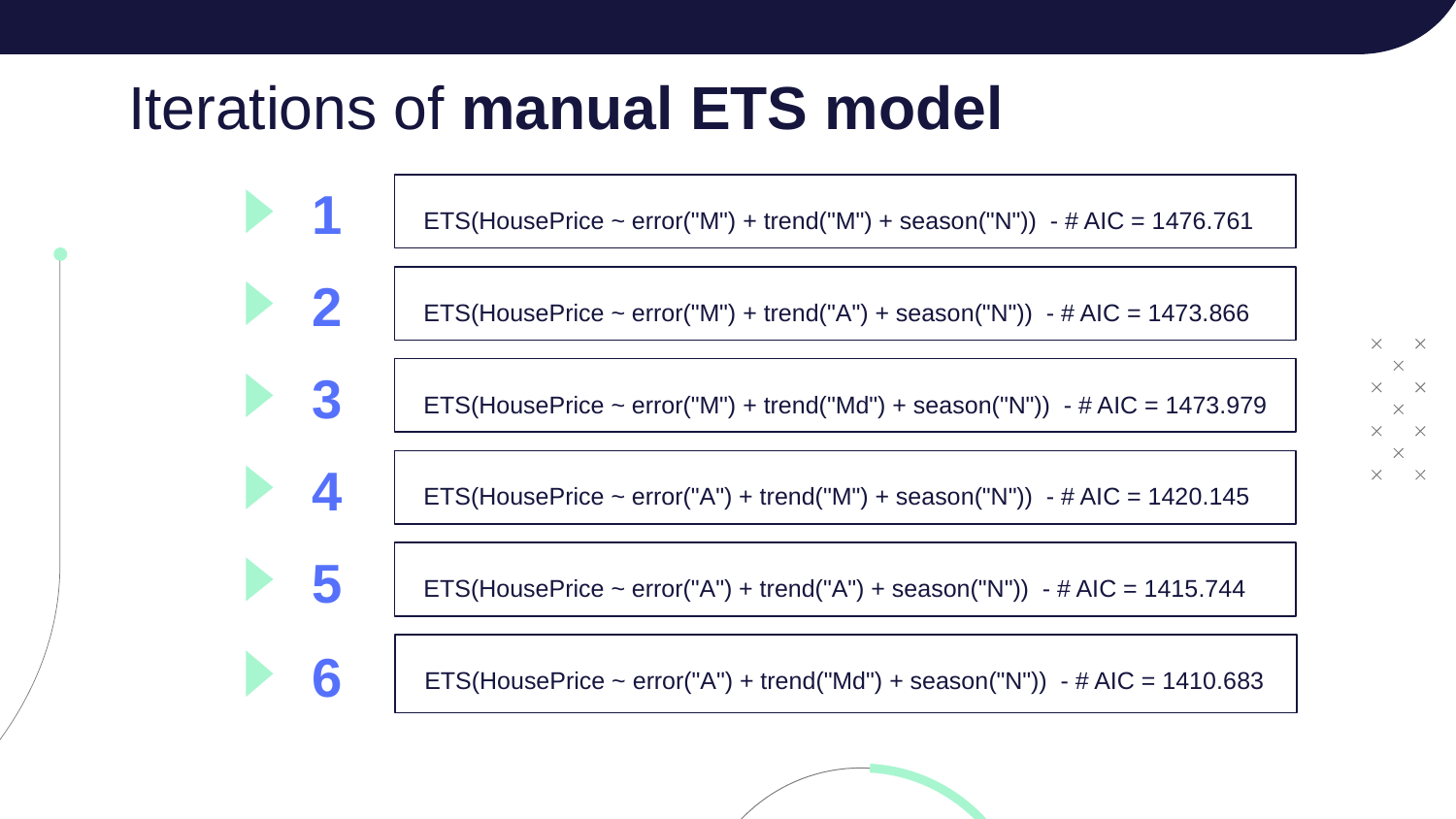

# Iterations of manual ETS model
1
ETS(HousePrice ~ error("M") + trend("M") + season("N"))  - # AIC = 1476.761

2
ETS(HousePrice ~ error("M") + trend("A") + season("N"))  - # AIC = 1473.866

3
ETS(HousePrice ~ error("M") + trend("Md") + season("N"))  - # AIC = 1473.979

4
ETS(HousePrice ~ error("A") + trend("M") + season("N"))  - # AIC = 1420.145

5
ETS(HousePrice ~ error("A") + trend("A") + season("N"))  - # AIC = 1415.744

6
ETS(HousePrice ~ error("A") + trend("Md") + season("N"))  - # AIC = 1410.683